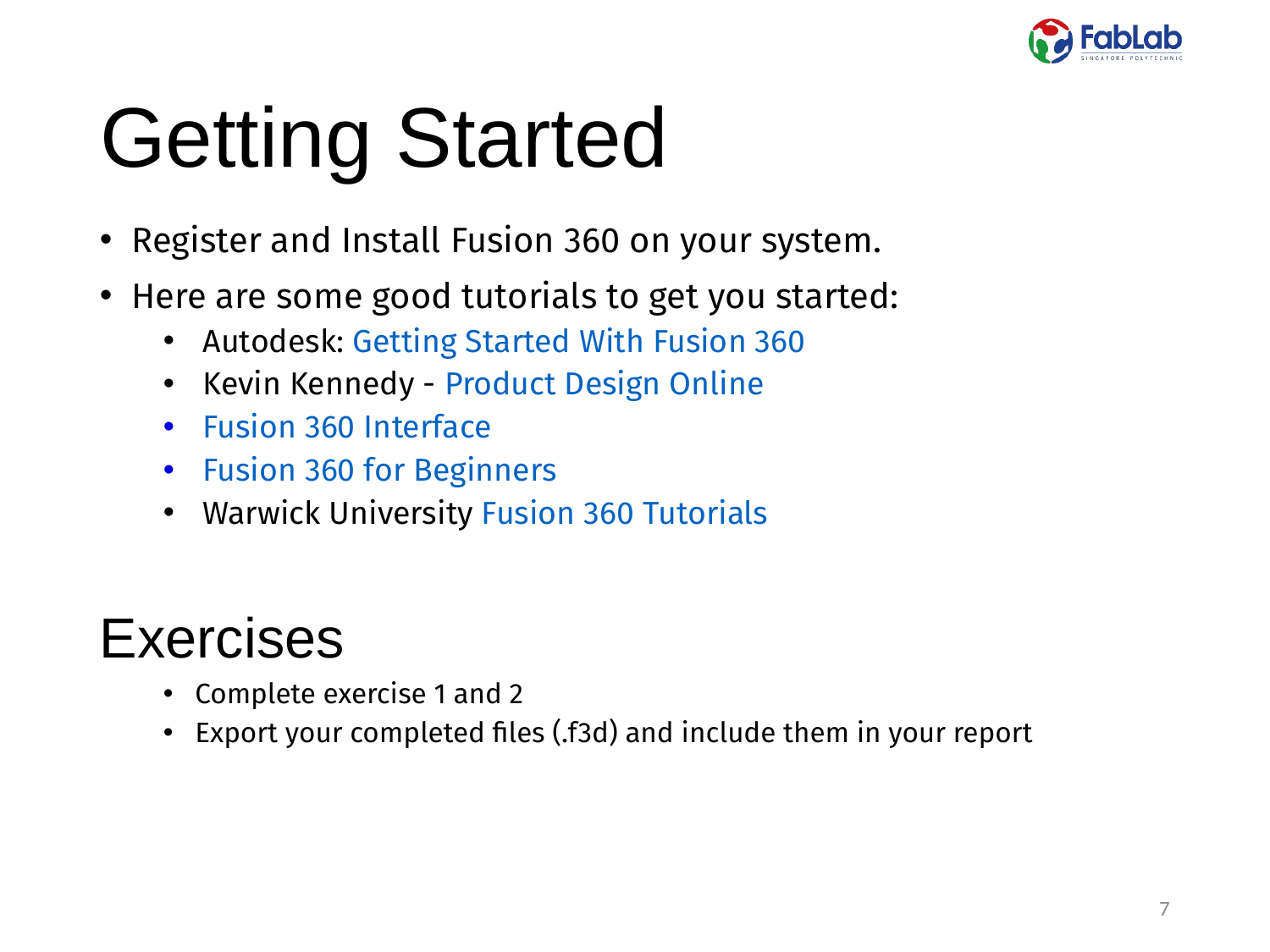

# Getting Started
Register and Install Fusion 360 on your system.
Here are some good tutorials to get you started:
Autodesk: Getting Started With Fusion 360
Kevin Kennedy - Product Design Online
Fusion 360 Interface
Fusion 360 for Beginners
Warwick University Fusion 360 Tutorials
Exercises
Complete exercise 1 and 2
Export your completed files (.f3d) and include them in your report

7